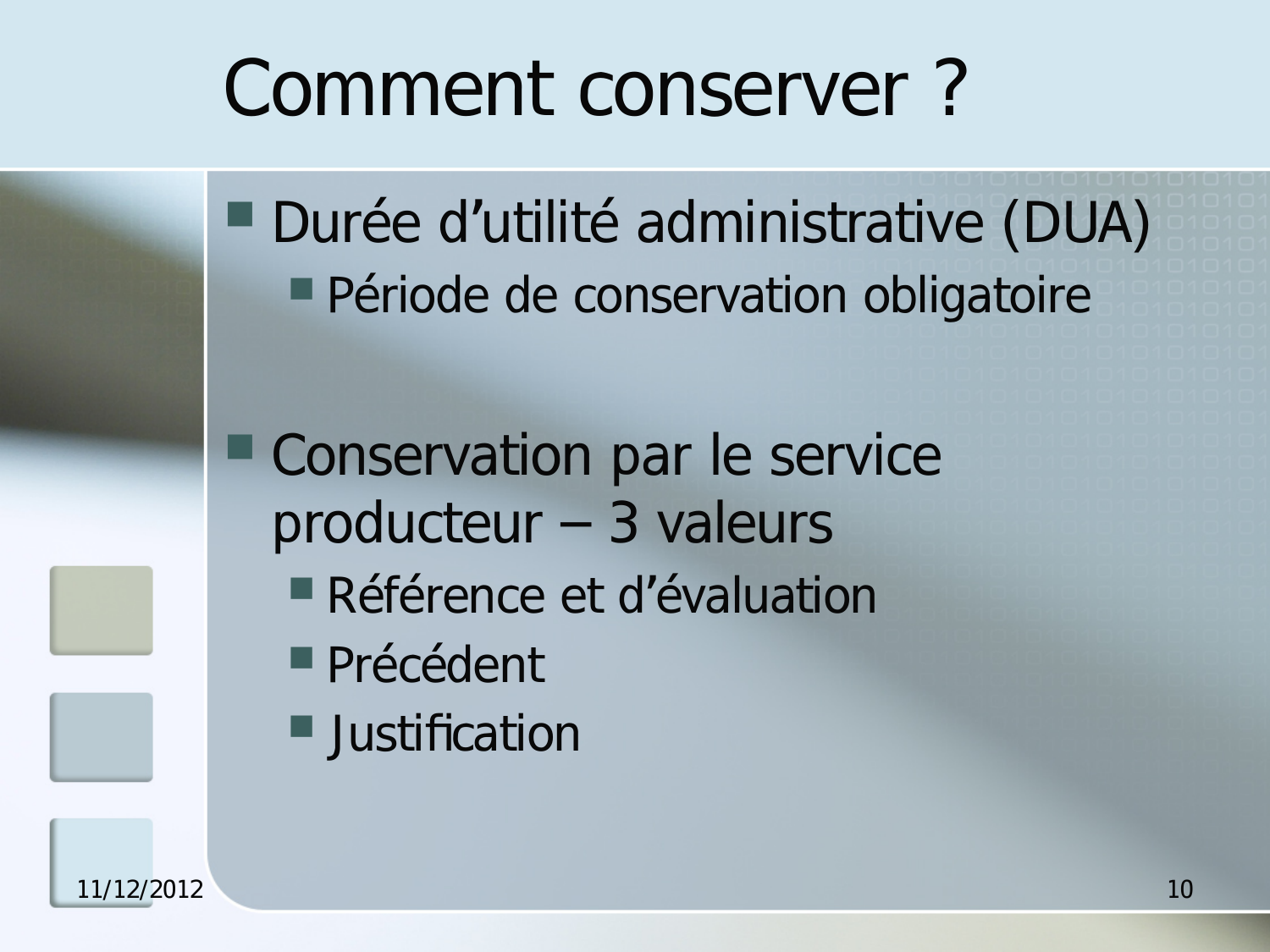

# Comment conserver ?
Durée d’utilité administrative (DUA)
Période de conservation obligatoire

Conservation par le service producteur – 3 valeurs
Référence et d’évaluation
Précédent
Justification

11/12/2012
10